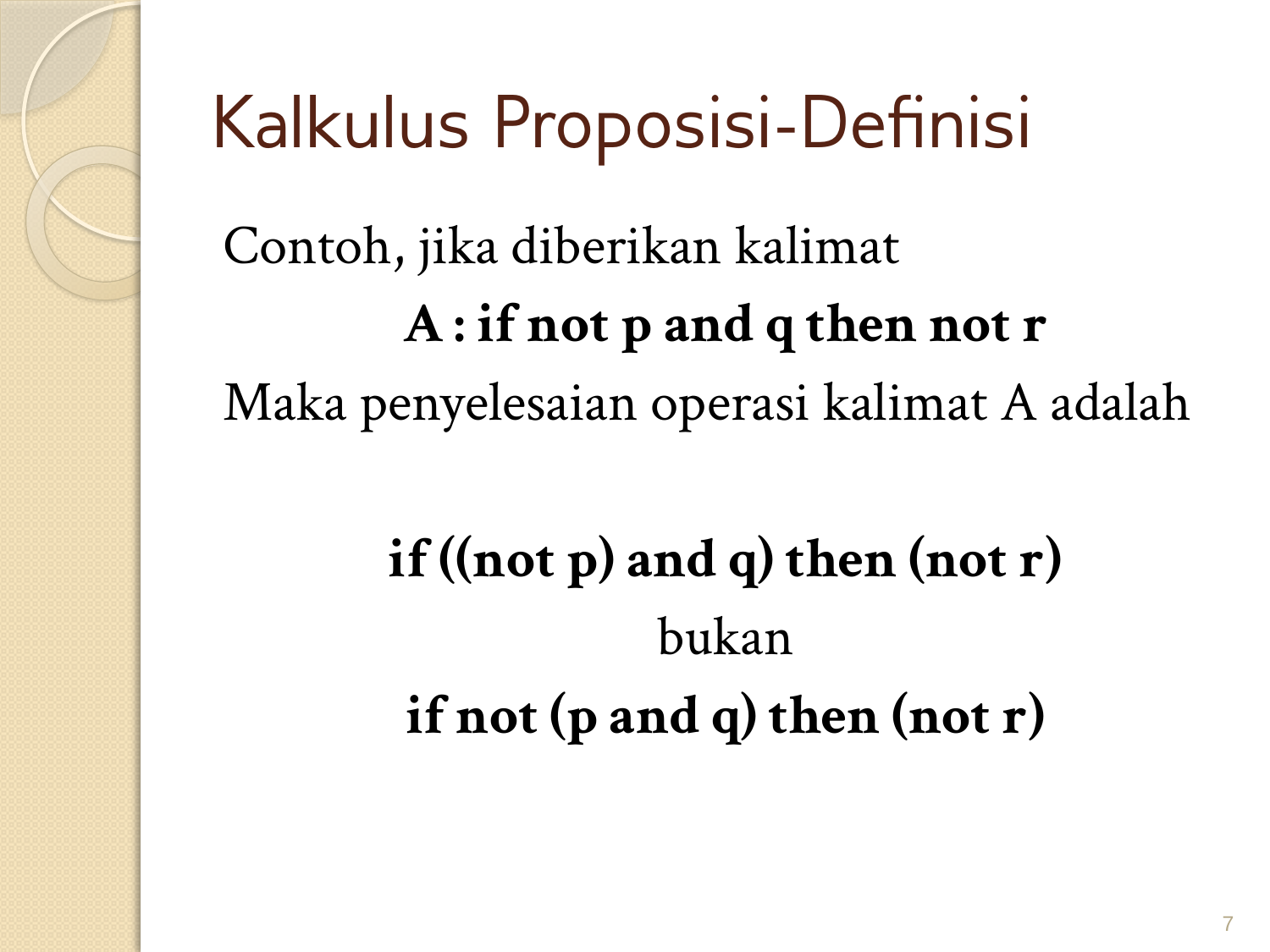

# Kalkulus Proposisi-Definisi
Contoh, jika diberikan kalimat
A : if not p and q then not r
Maka penyelesaian operasi kalimat A adalah

if ((not p) and q) then (not r)
bukan
if not (p and q) then (not r)

7